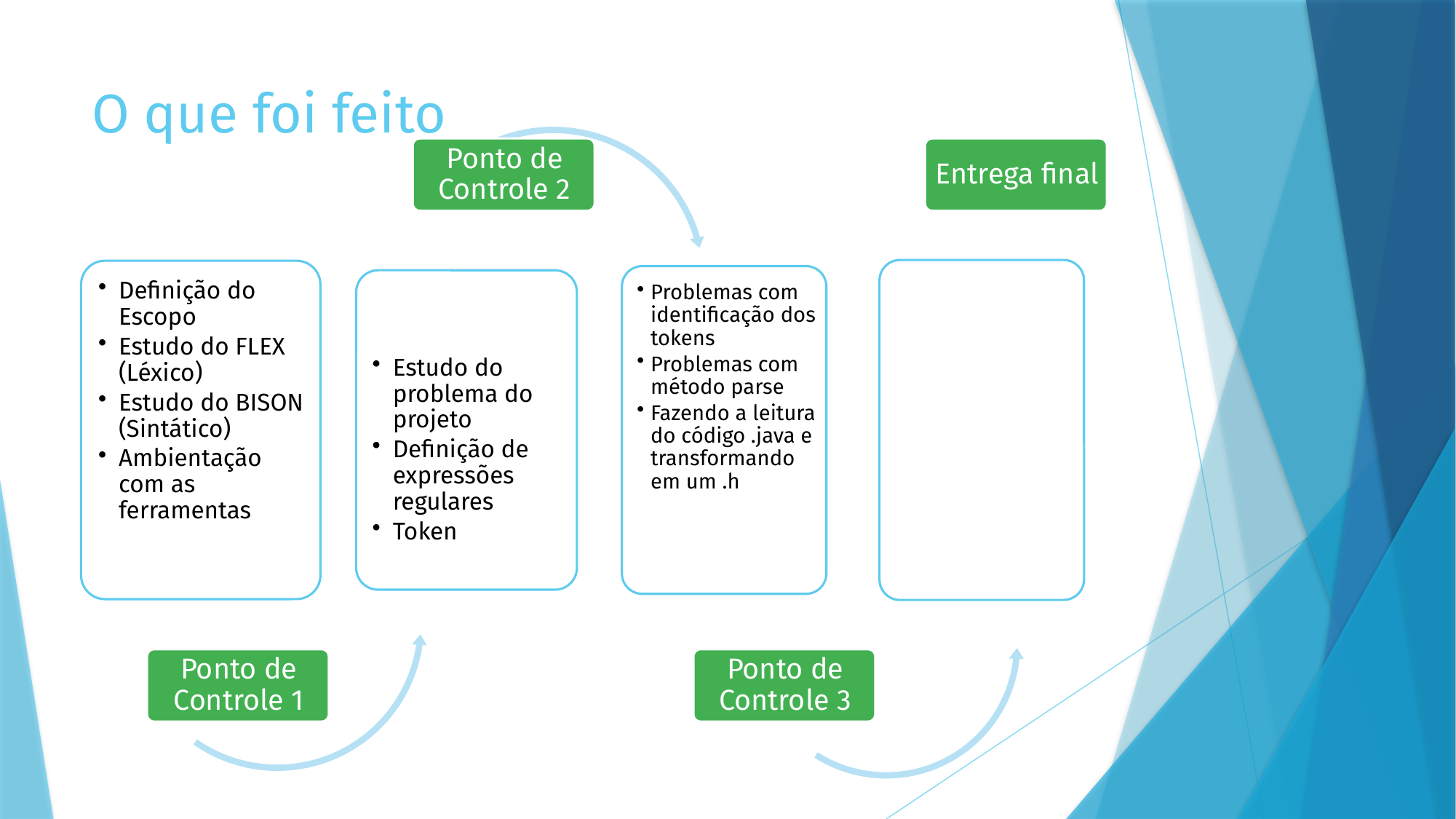

# O que foi feito
Definição do Escopo
Estudo do FLEX (Léxico)
Estudo do BISON (Sintático)
Ambientação com as ferramentas
Ponto de Controle 1
Estudo do problema do projeto
Definição de expressões regulares
Token
Ponto de Controle 2
Problemas com identificação dos tokens
Problemas com método parse
Fazendo a leitura do código .java e transformando em um .h
Ponto de Controle 3
Entrega final